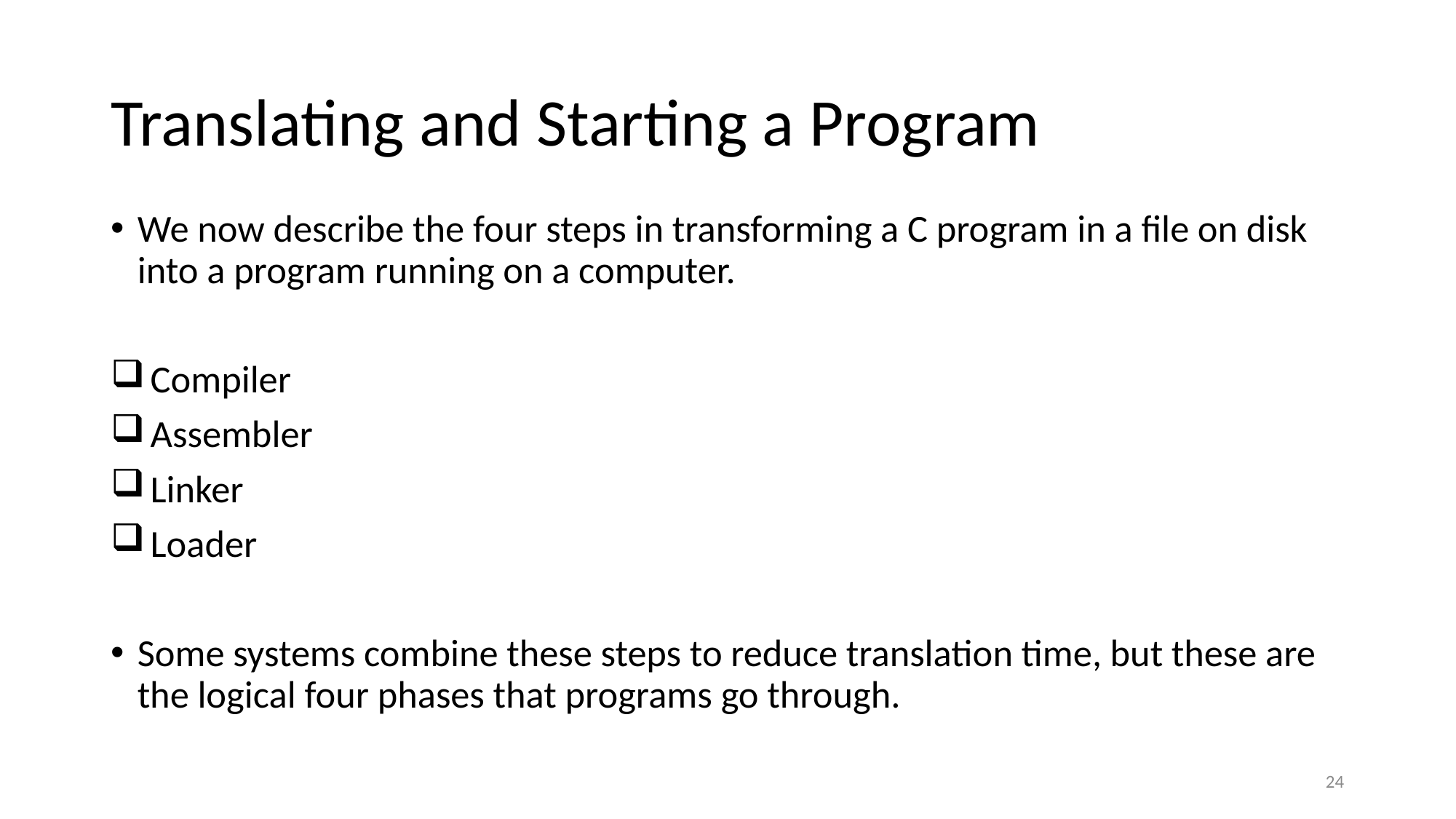

# Translating and Starting a Program
We now describe the four steps in transforming a C program in a file on disk into a program running on a computer.

 Compiler
 Assembler
 Linker
 Loader

Some systems combine these steps to reduce translation time, but these are the logical four phases that programs go through.
24